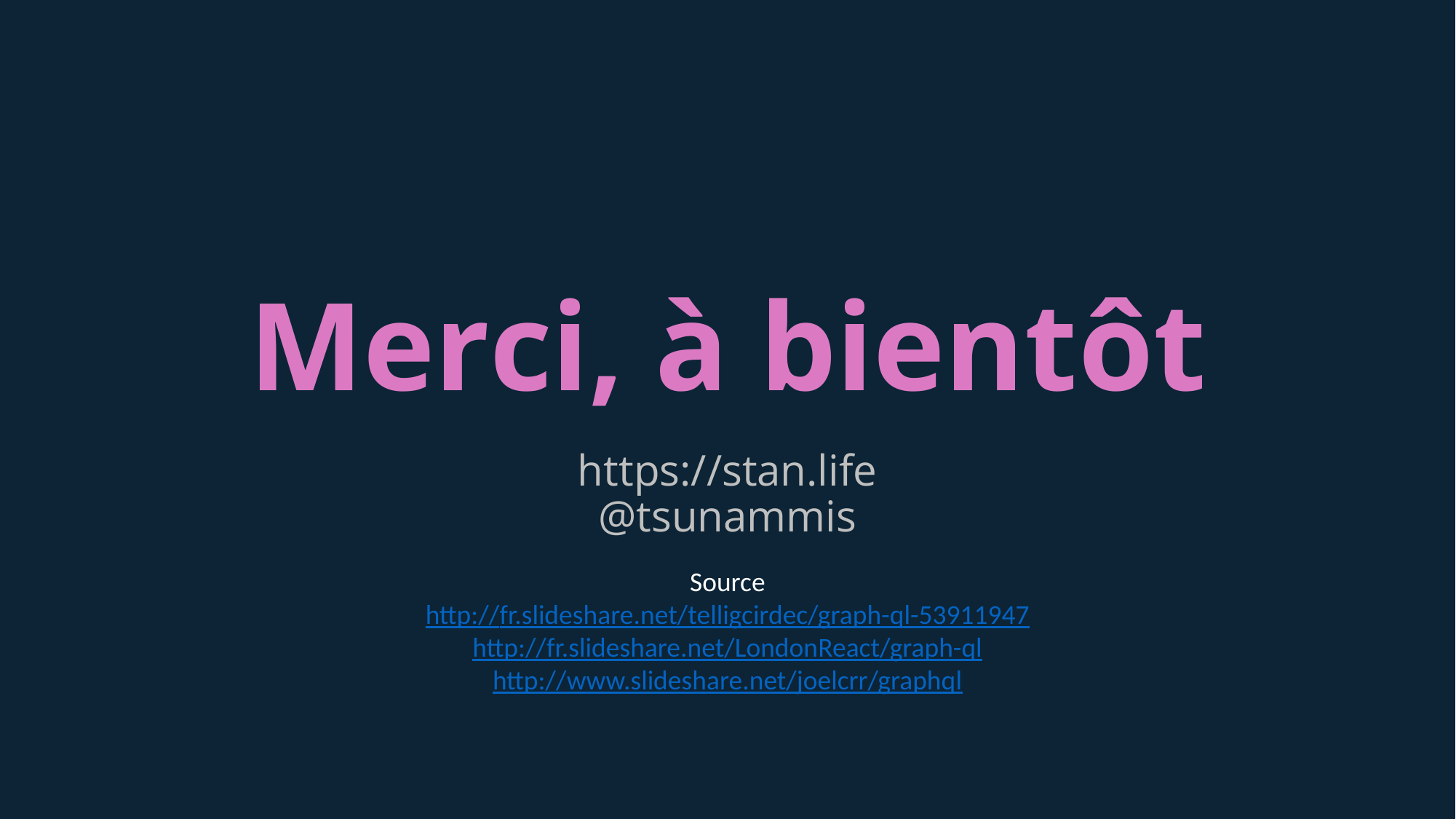

# Merci, à bientôt
https://stan.life
@tsunammis
Source
http://fr.slideshare.net/telligcirdec/graph-ql-53911947
http://fr.slideshare.net/LondonReact/graph-ql
http://www.slideshare.net/joelcrr/graphql